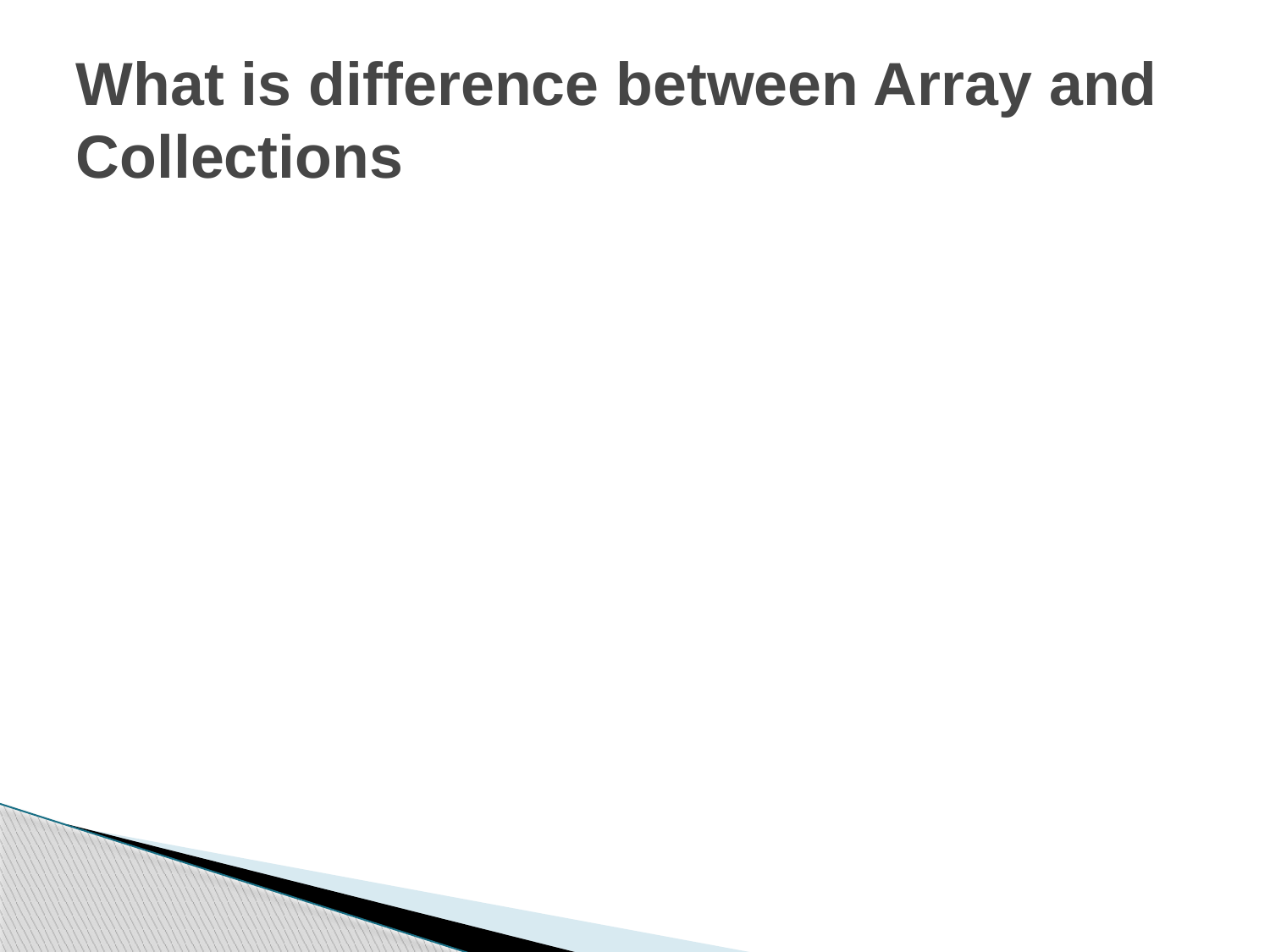

# What is difference between Array and Collections